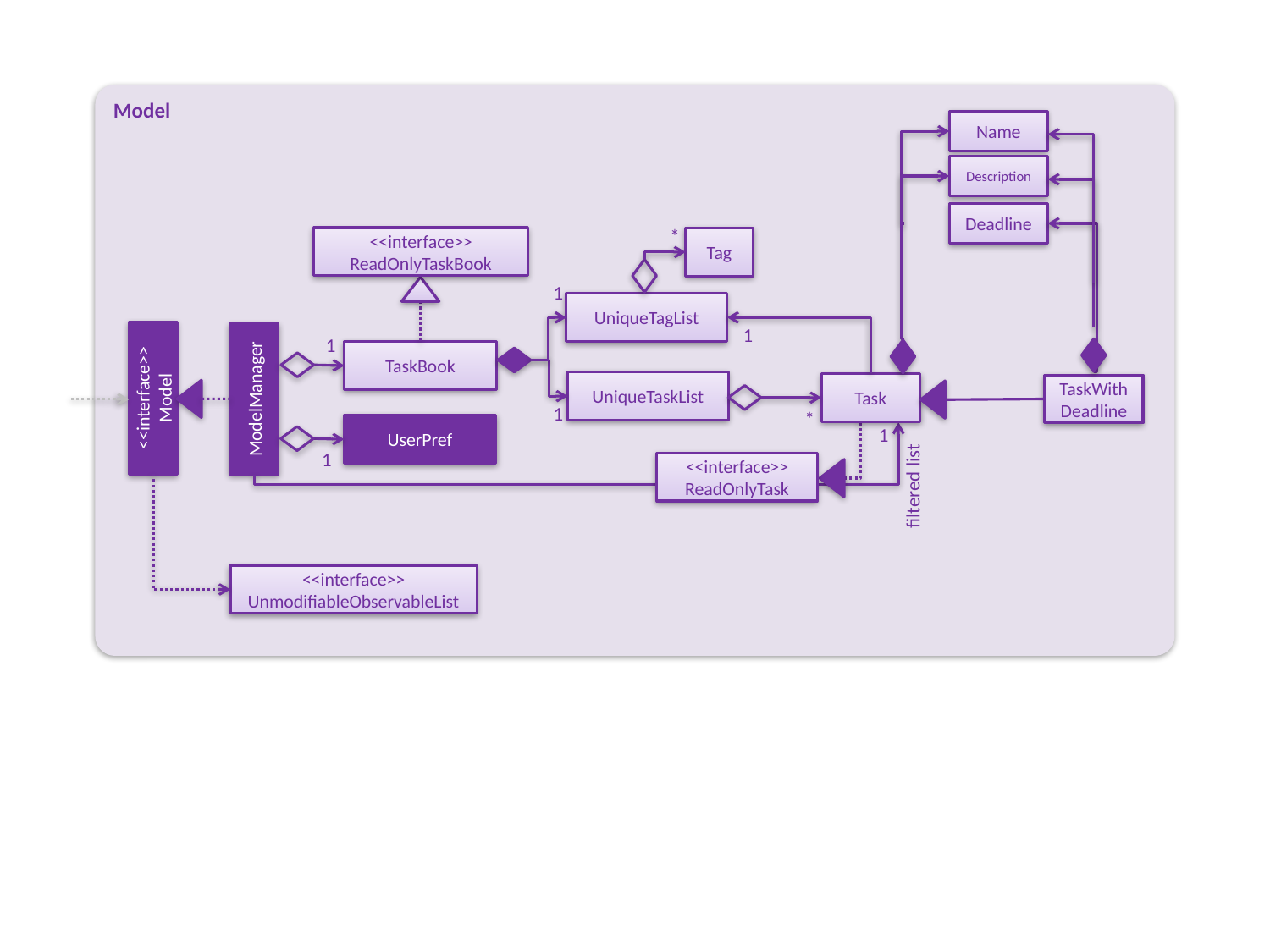

Model
Name
Description
Deadline
*
<<interface>>
ReadOnlyTaskBook
Tag

1
UniqueTagList
1
1
TaskBook

UniqueTaskList
Task
<<interface>>
Model
TaskWithDeadline
ModelManager

1
*
UserPref
1

1
<<interface>>
ReadOnlyTask

filtered list
<<interface>>
UnmodifiableObservableList